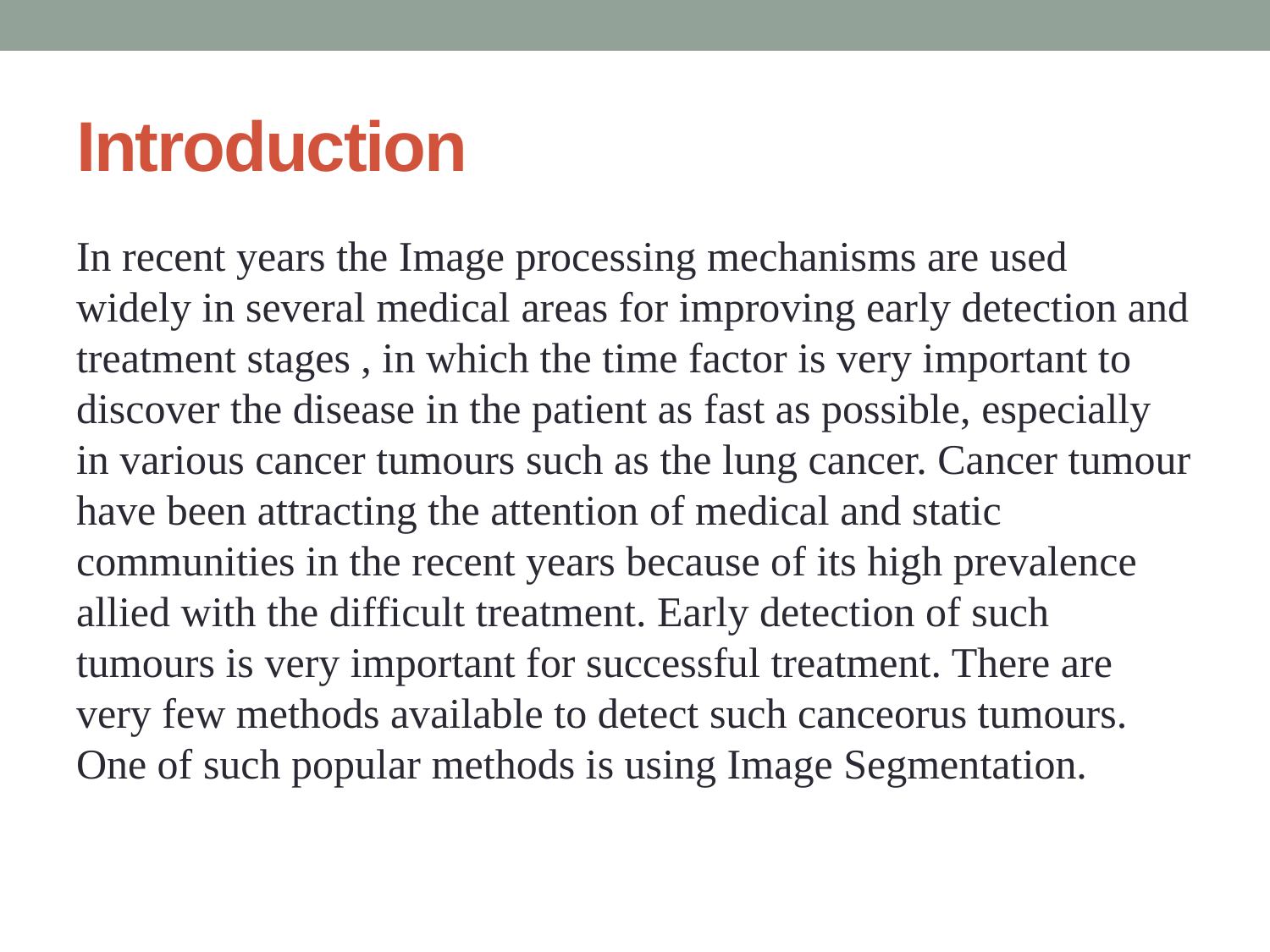

# Introduction
In recent years the Image processing mechanisms are used widely in several medical areas for improving early detection and treatment stages , in which the time factor is very important to discover the disease in the patient as fast as possible, especially in various cancer tumours such as the lung cancer. Cancer tumour have been attracting the attention of medical and static communities in the recent years because of its high prevalence allied with the difficult treatment. Early detection of such tumours is very important for successful treatment. There are very few methods available to detect such canceorus tumours. One of such popular methods is using Image Segmentation.